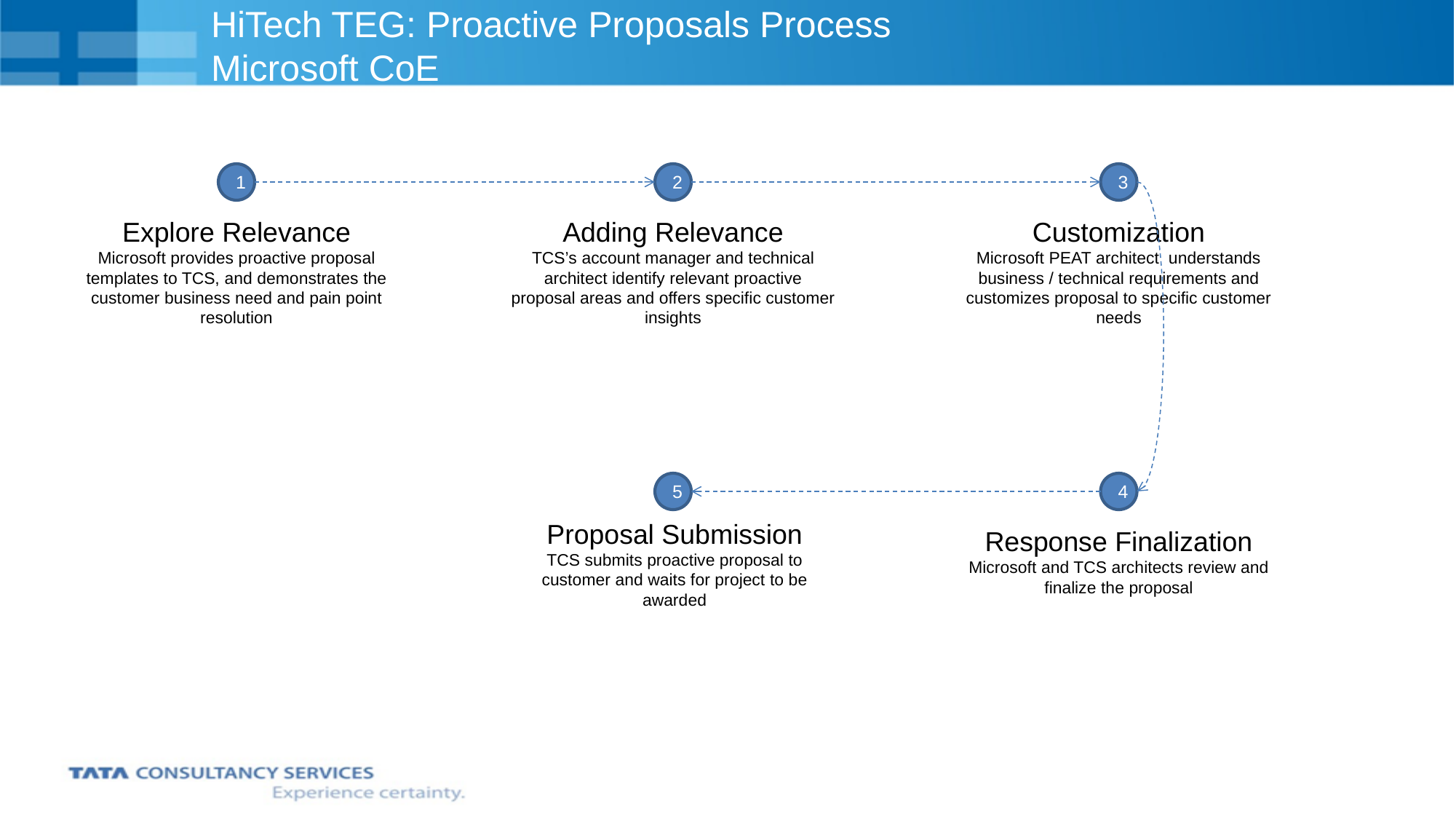

# HiTech TEG: Proactive Proposals Process Microsoft CoE

1
2
3
Explore Relevance
Microsoft provides proactive proposal templates to TCS, and demonstrates the customer business need and pain point resolution
Adding Relevance
TCS’s account manager and technical architect identify relevant proactive proposal areas and offers specific customer insights
Customization
Microsoft PEAT architect  understands business / technical requirements and customizes proposal to specific customer needs

5
4
Proposal Submission
TCS submits proactive proposal to customer and waits for project to be awarded
Response Finalization
Microsoft and TCS architects review and finalize the proposal